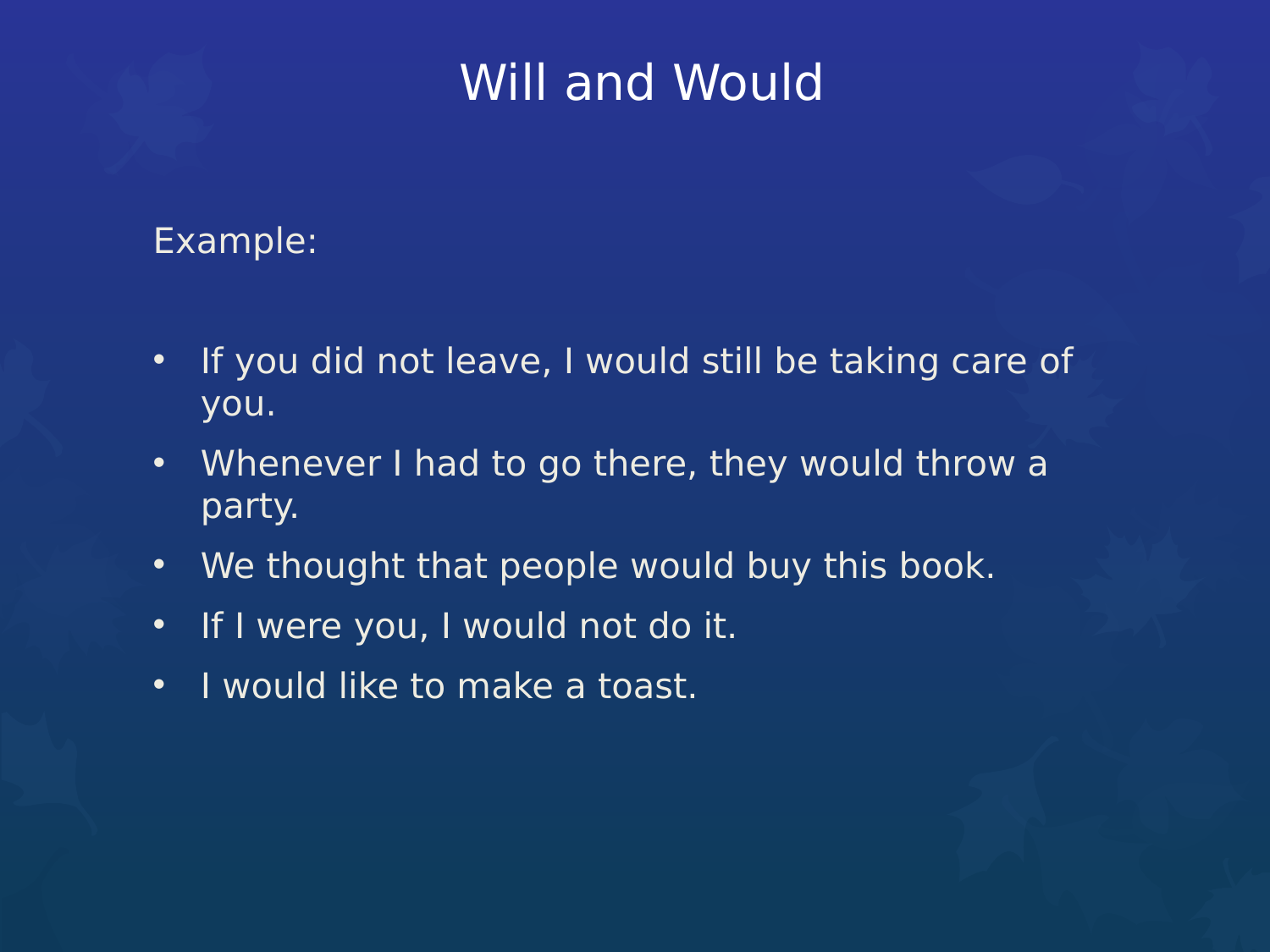

# Will and Would

Example:

If you did not leave, I would still be taking care of you.
Whenever I had to go there, they would throw a party.
We thought that people would buy this book.
If I were you, I would not do it.
I would like to make a toast.